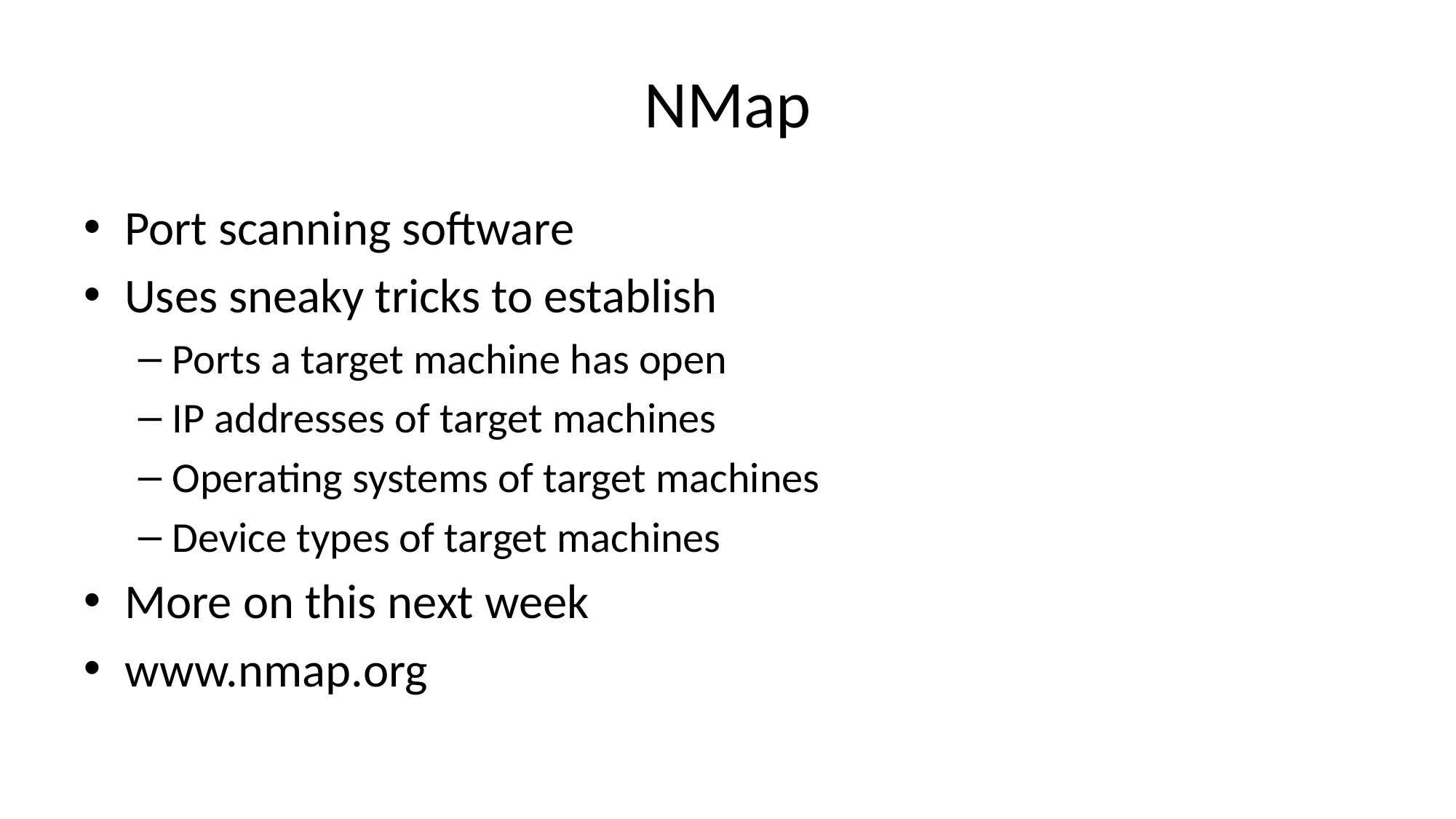

# NMap
Port scanning software
Uses sneaky tricks to establish
Ports a target machine has open
IP addresses of target machines
Operating systems of target machines
Device types of target machines
More on this next week
www.nmap.org